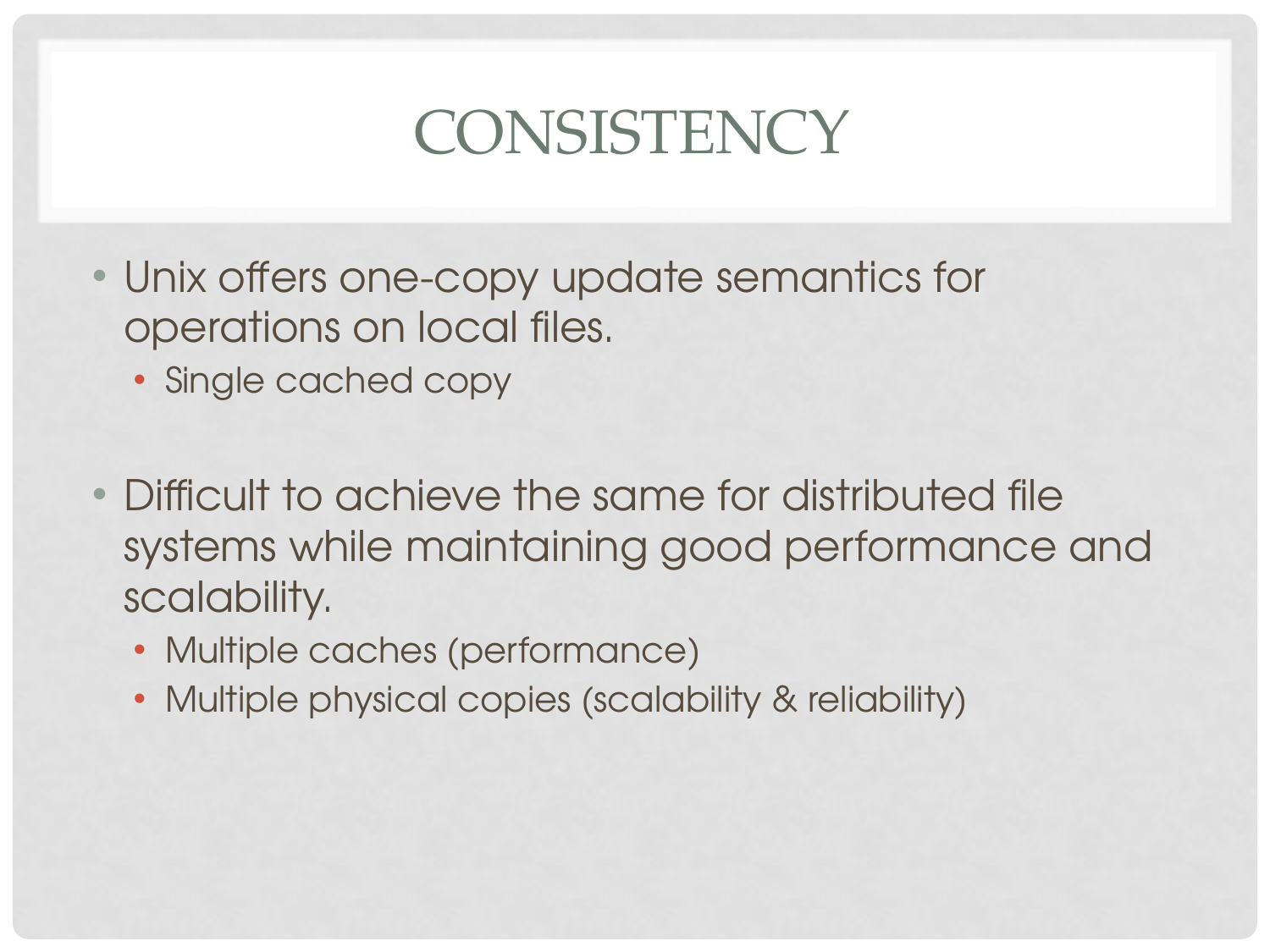

# Consistency
Unix offers one-copy update semantics for operations on local files.
Single cached copy

Difficult to achieve the same for distributed file systems while maintaining good performance and scalability.
Multiple caches (performance)
Multiple physical copies (scalability & reliability)